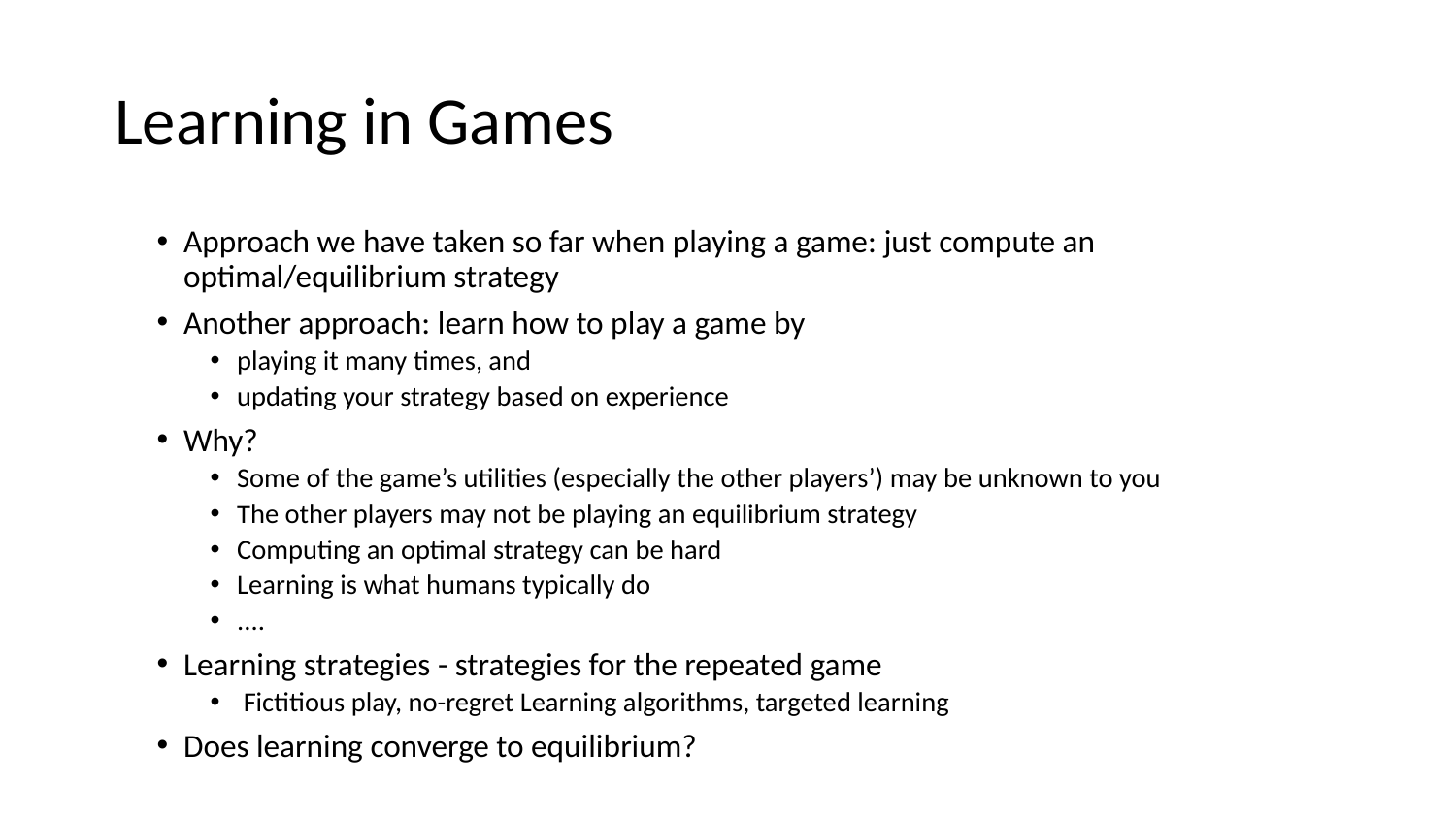

# Learning in Games
Approach we have taken so far when playing a game: just compute an optimal/equilibrium strategy
Another approach: learn how to play a game by
playing it many times, and
updating your strategy based on experience
Why?
Some of the game’s utilities (especially the other players’) may be unknown to you
The other players may not be playing an equilibrium strategy
Computing an optimal strategy can be hard
Learning is what humans typically do
....
Learning strategies - strategies for the repeated game
 Fictitious play, no-regret Learning algorithms, targeted learning
Does learning converge to equilibrium?